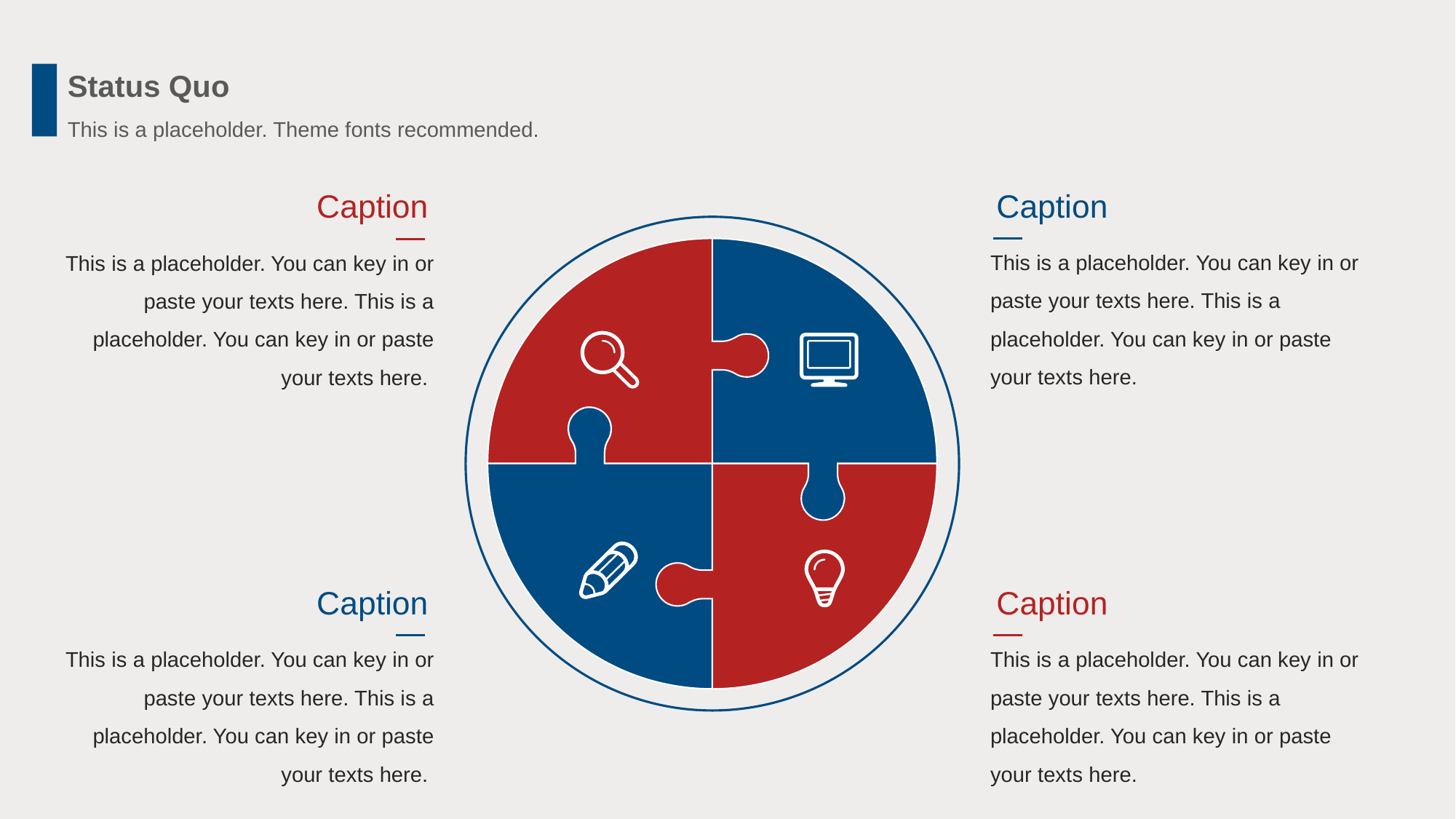

Status Quo

This is a placeholder. Theme fonts recommended.
Caption
Caption

This is a placeholder. You can key in or paste your texts here. This is a placeholder. You can key in or paste your texts here.
This is a placeholder. You can key in or paste your texts here. This is a placeholder. You can key in or paste your texts here.

Caption
Caption
This is a placeholder. You can key in or paste your texts here. This is a placeholder. You can key in or paste your texts here.
This is a placeholder. You can key in or paste your texts here. This is a placeholder. You can key in or paste your texts here.